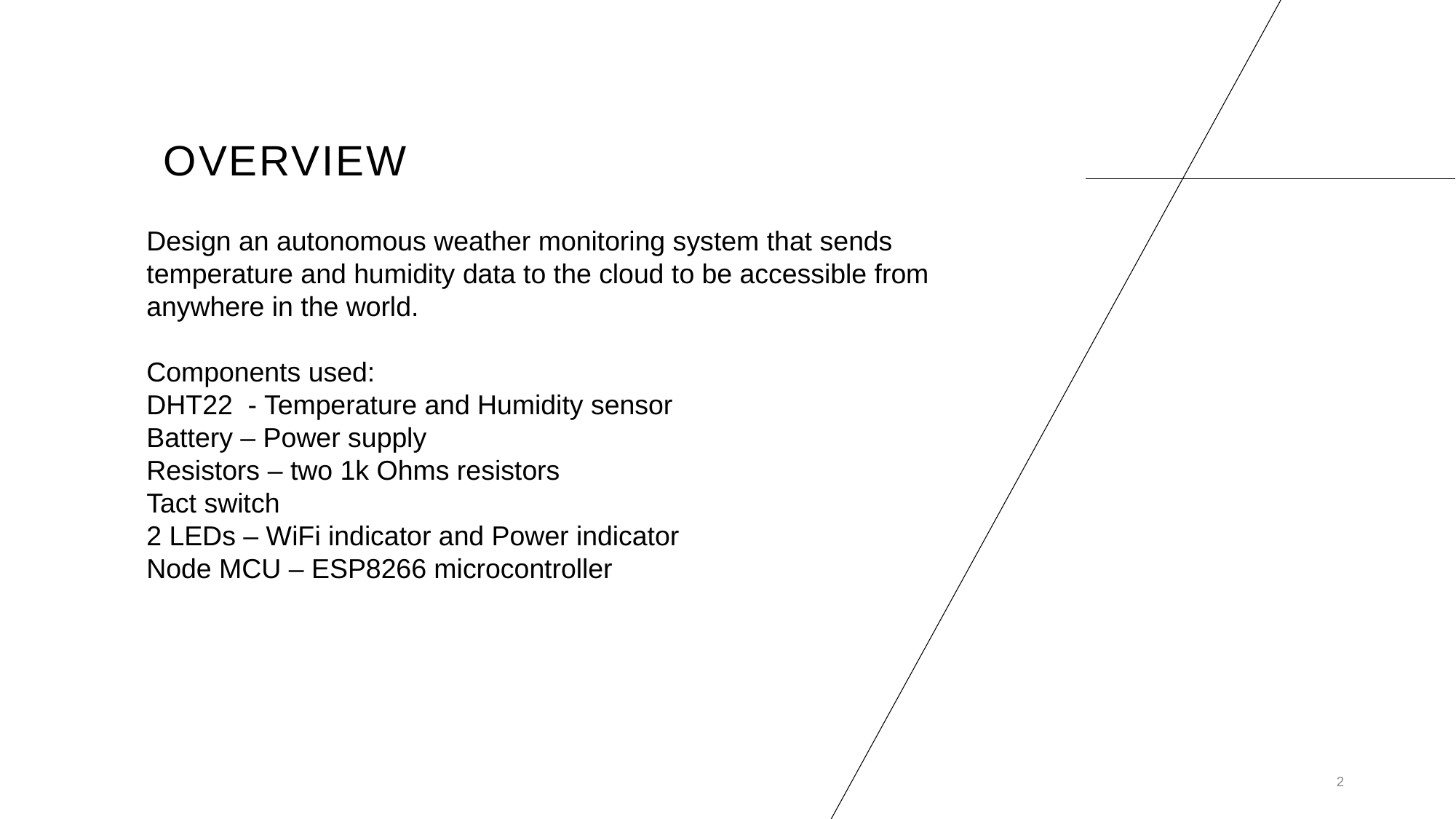

# OVERVIEW
Design an autonomous weather monitoring system that sends temperature and humidity data to the cloud to be accessible from anywhere in the world.

Components used:
DHT22  - Temperature and Humidity sensor
Battery – Power supply
Resistors – two 1k Ohms resistors
Tact switch
2 LEDs – WiFi indicator and Power indicator
Node MCU – ESP8266 microcontroller
2